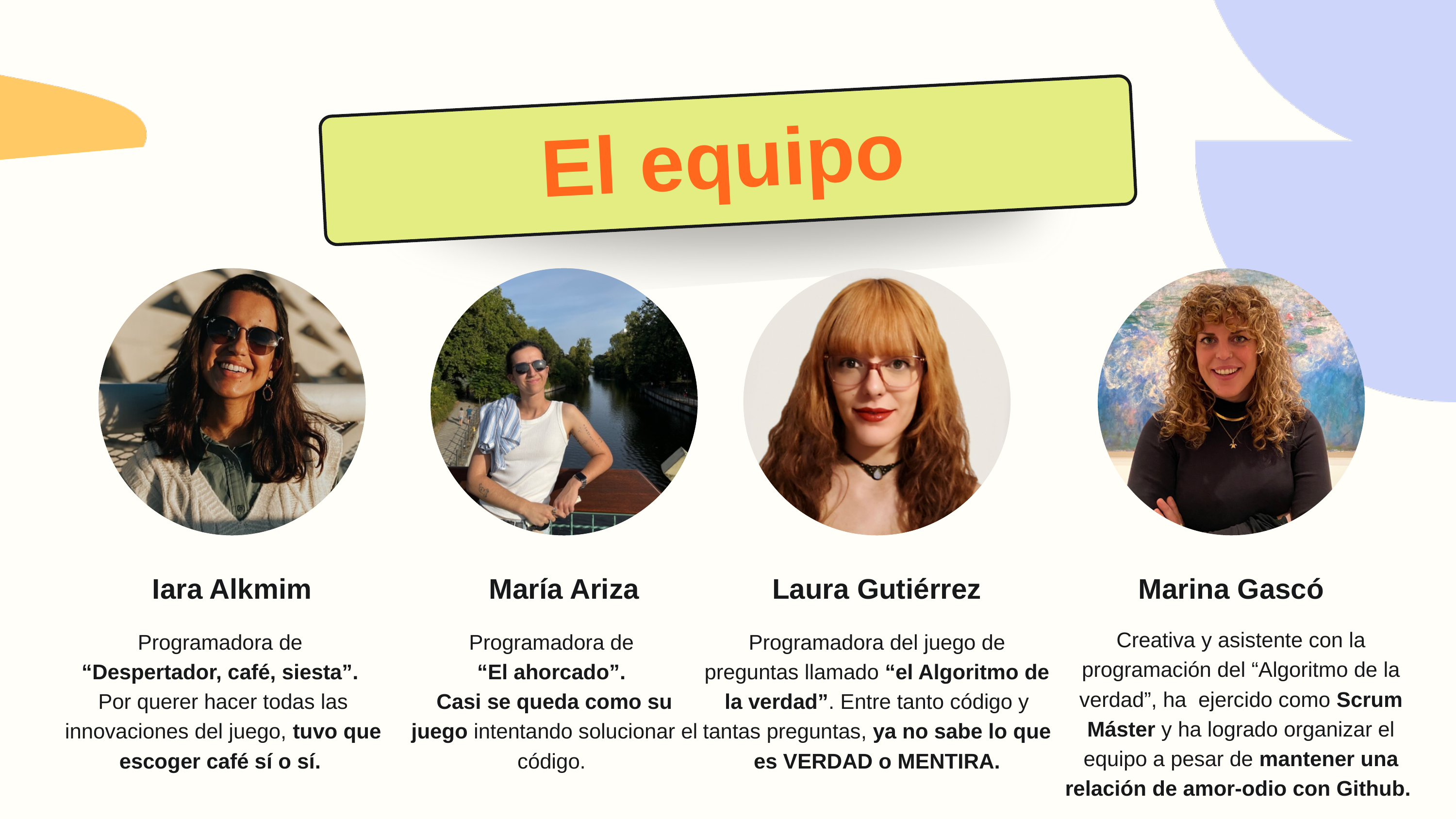

El equipo

Iara Alkmim
María Ariza
Laura Gutiérrez
Marina Gascó
Creativa y asistente con la programación del “Algoritmo de la verdad”, ha  ejercido como Scrum Máster y ha logrado organizar el equipo a pesar de mantener una relación de amor-odio con Github.
Programadora de
“Despertador, café, siesta”.
Por querer hacer todas las innovaciones del juego, tuvo que escoger café sí o sí.
Programadora de
“El ahorcado”.
Casi se queda como su juego intentando solucionar el código.
Programadora del juego de preguntas llamado “el Algoritmo de la verdad”. Entre tanto código y tantas preguntas, ya no sabe lo que es VERDAD o MENTIRA.